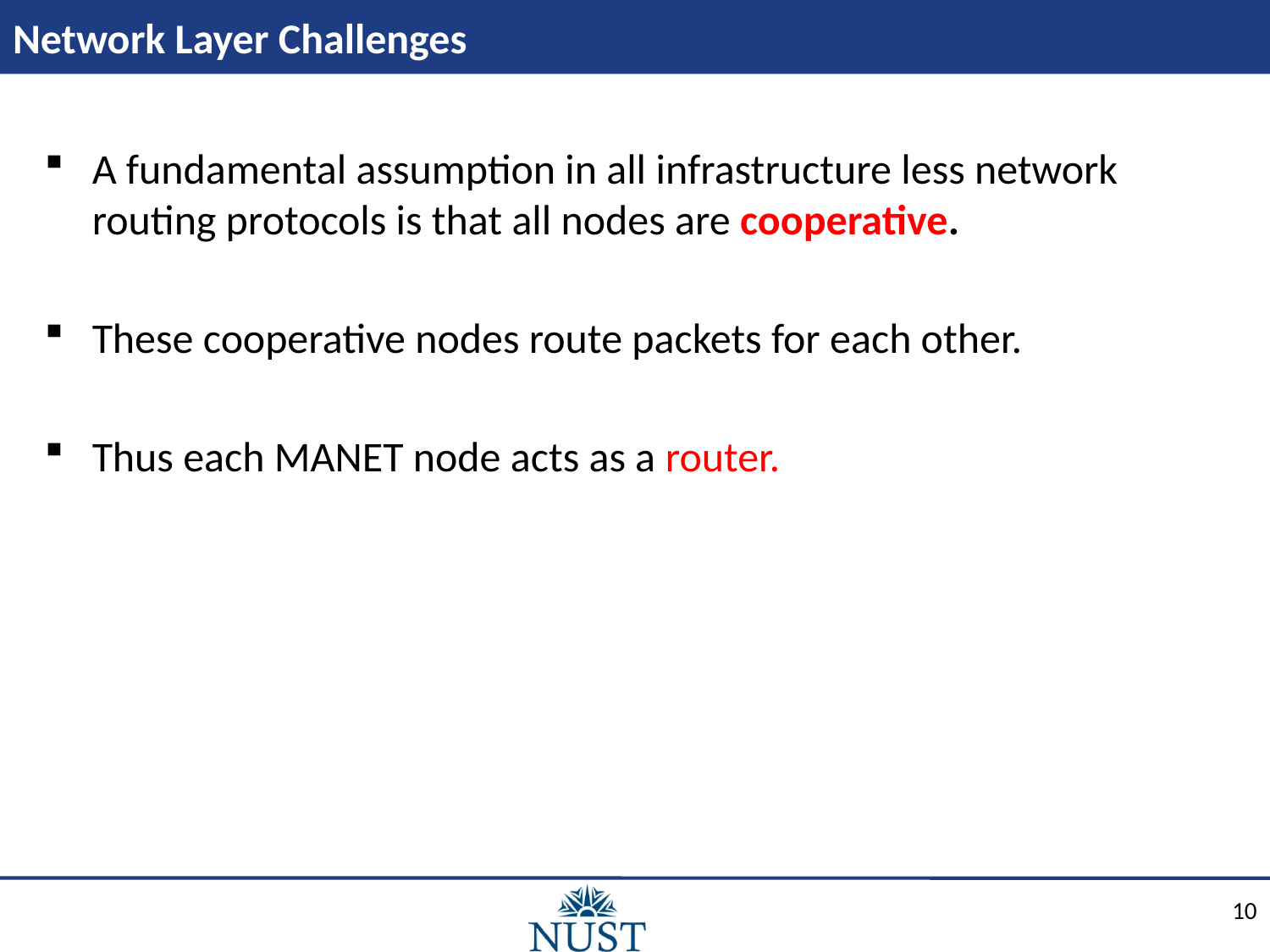

# Network Layer Challenges

A fundamental assumption in all infrastructure less network routing protocols is that all nodes are cooperative.

These cooperative nodes route packets for each other.

Thus each MANET node acts as a router.

10